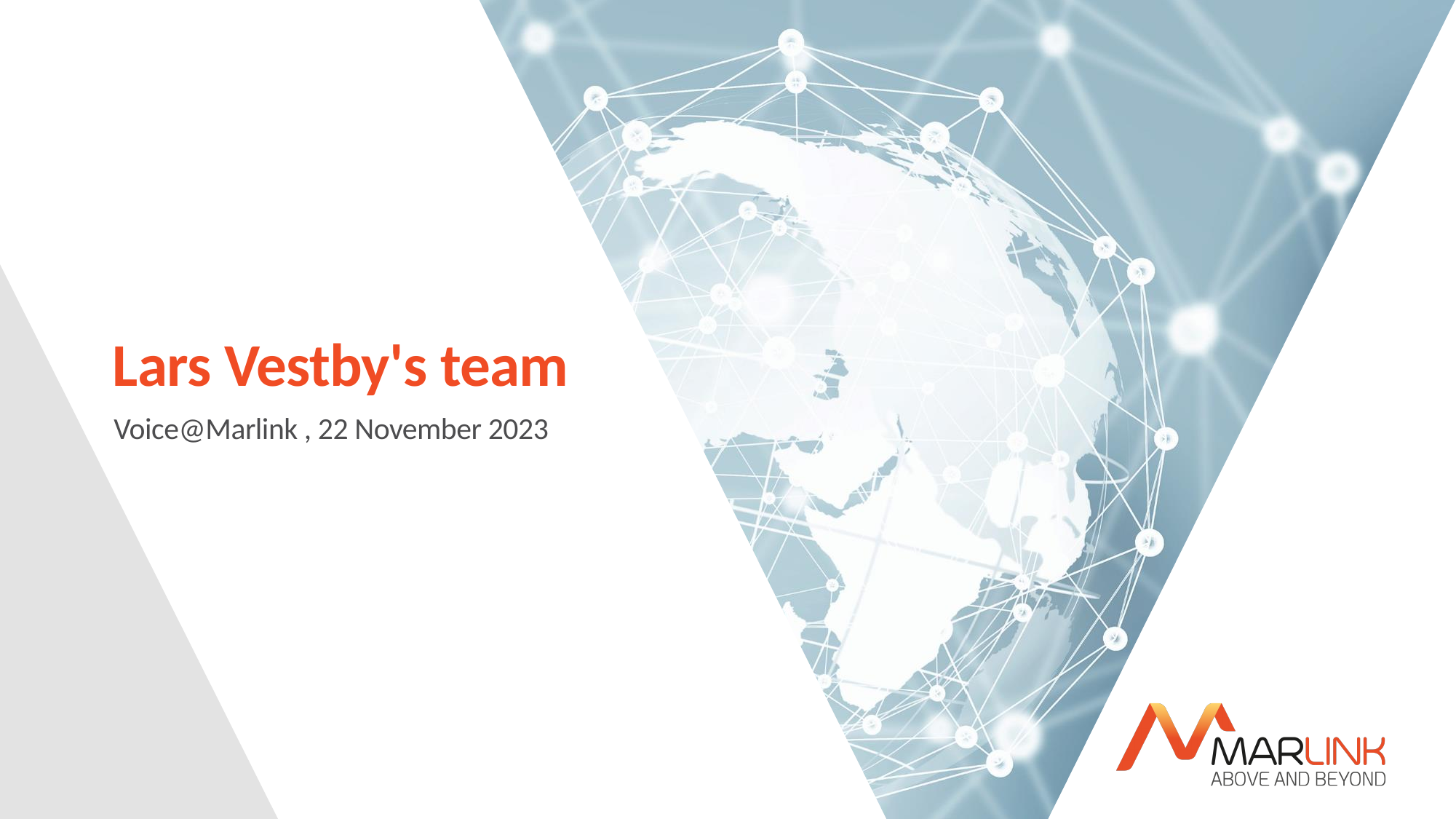

# Lars Vestby's team
Voice@Marlink , 22 November 2023